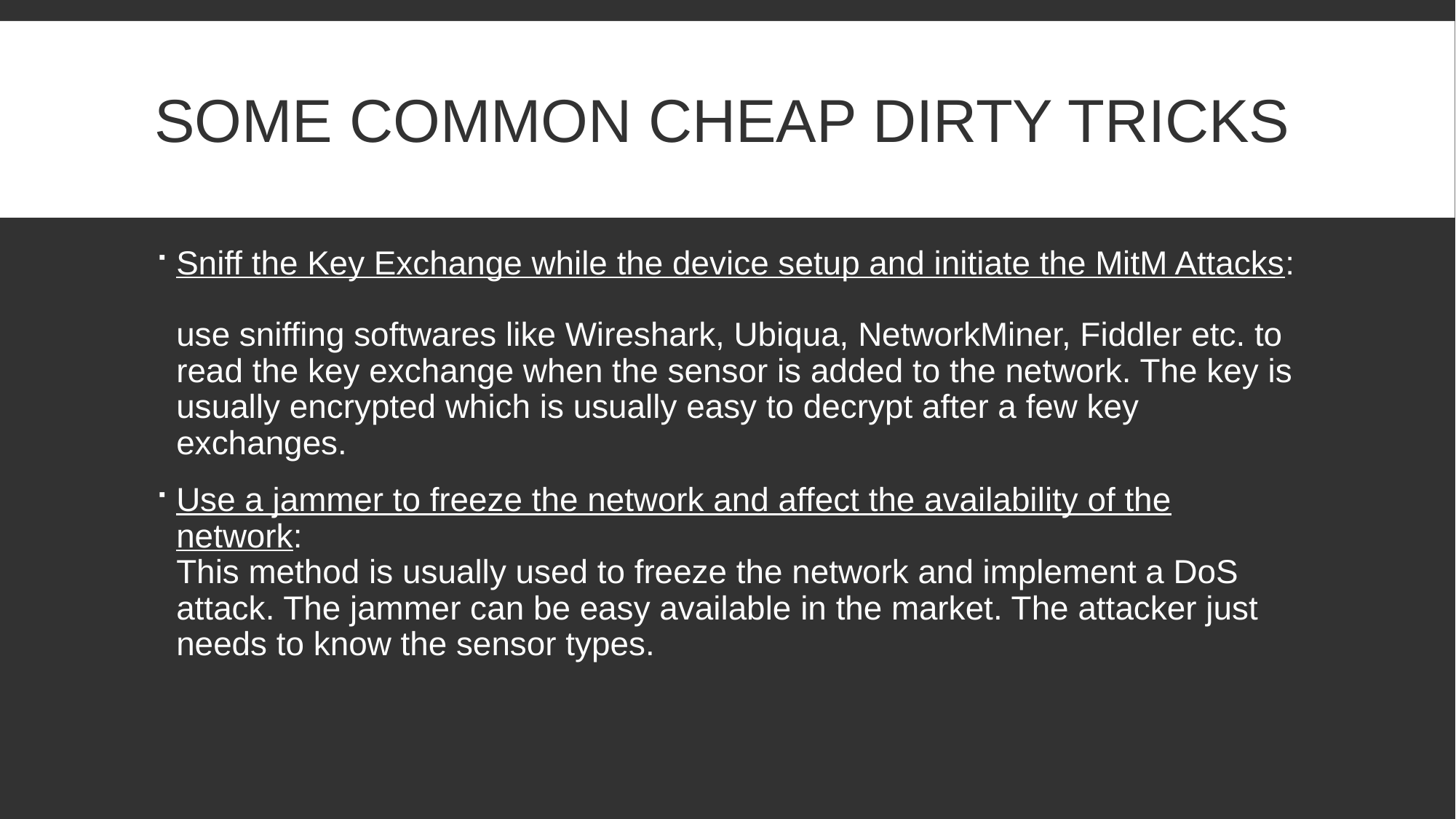

# Some Common cheap dirty tricks
Sniff the Key Exchange while the device setup and initiate the MitM Attacks:
use sniffing softwares like Wireshark, Ubiqua, NetworkMiner, Fiddler etc. to read the key exchange when the sensor is added to the network. The key is usually encrypted which is usually easy to decrypt after a few key exchanges.
Use a jammer to freeze the network and affect the availability of the network:
This method is usually used to freeze the network and implement a DoS attack. The jammer can be easy available in the market. The attacker just needs to know the sensor types.